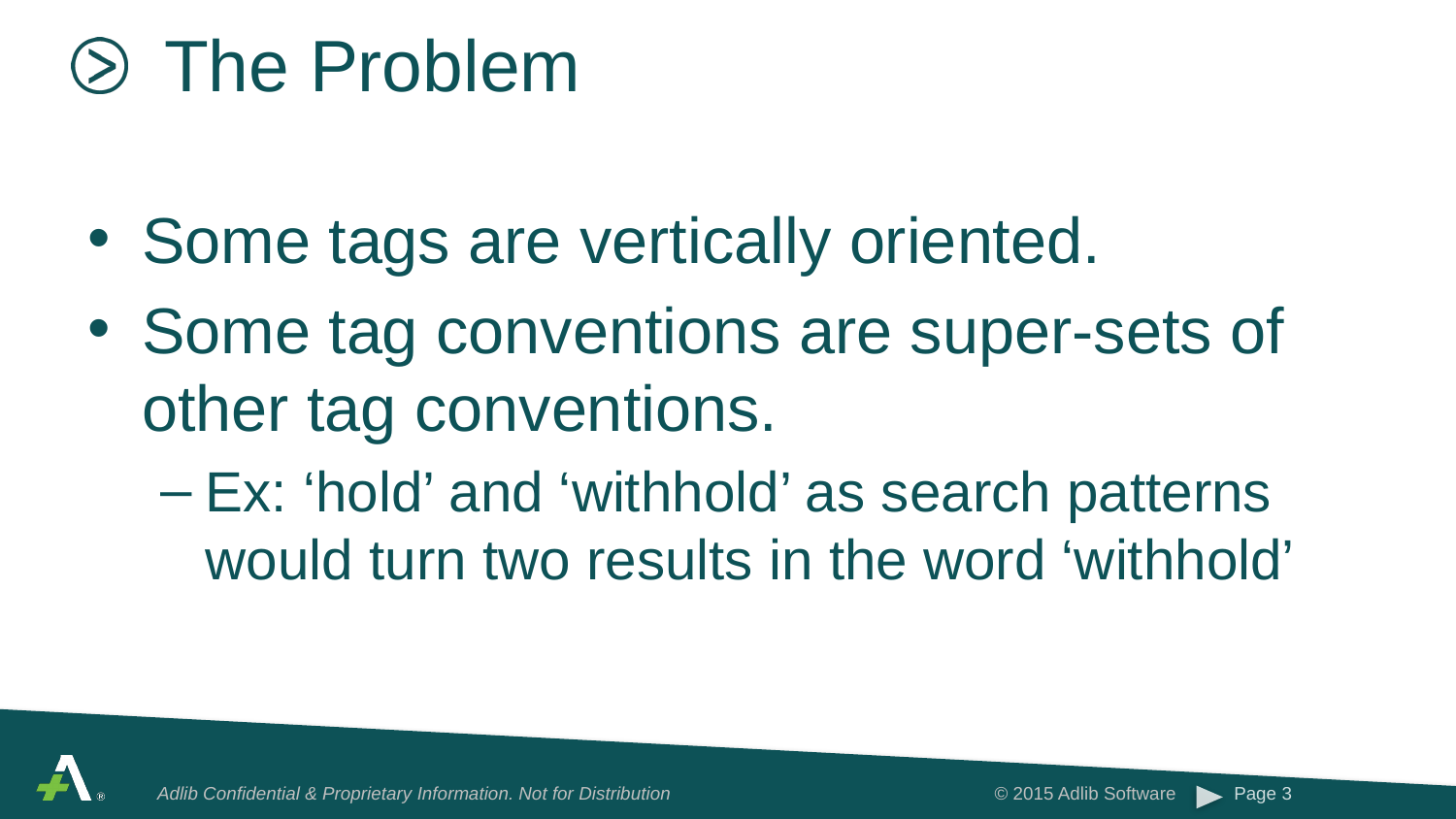

# The Problem
Some tags are vertically oriented.
Some tag conventions are super-sets of other tag conventions.
Ex: ‘hold’ and ‘withhold’ as search patterns would turn two results in the word ‘withhold’